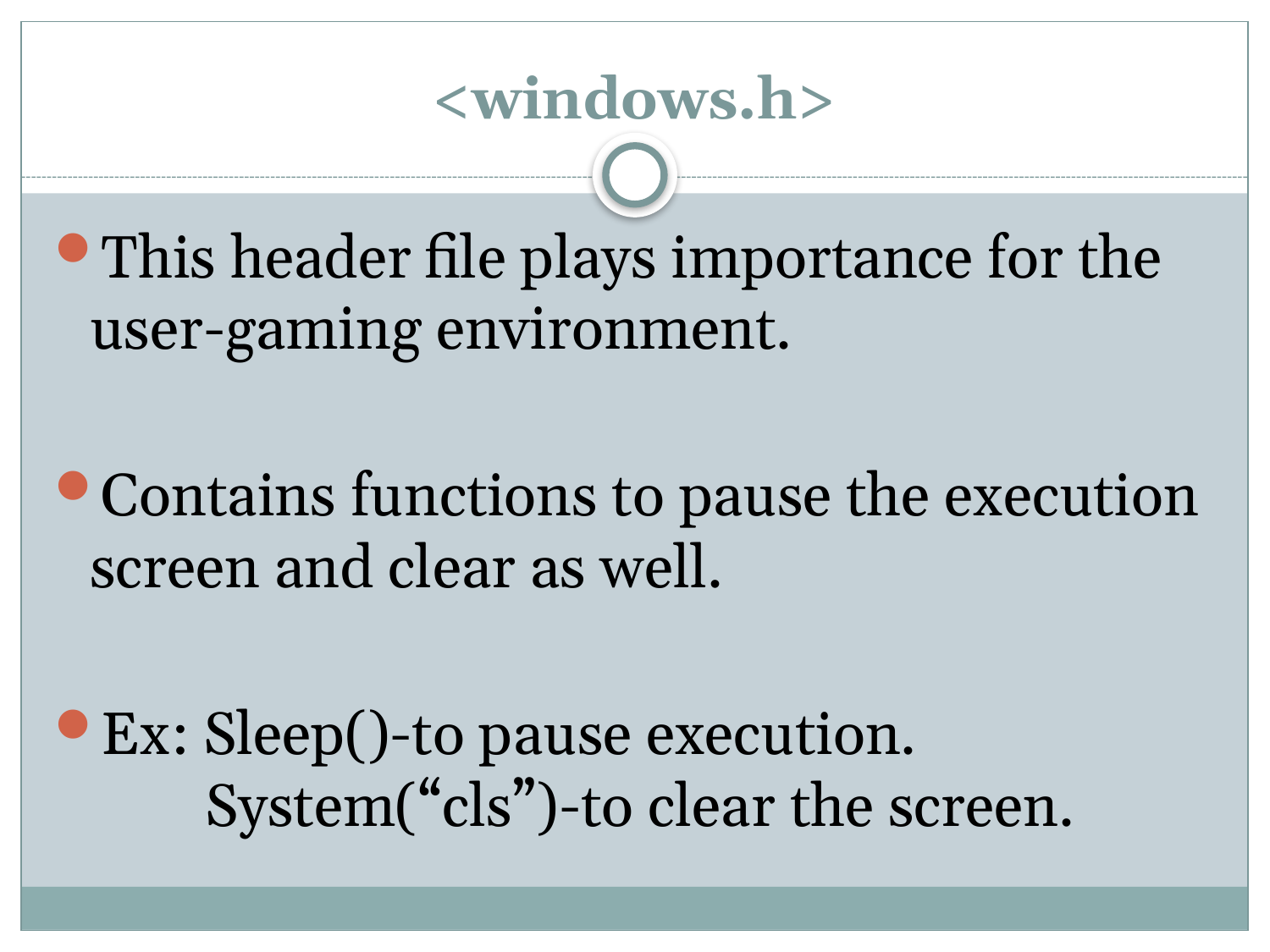

# <windows.h>
This header file plays importance for the user-gaming environment.

Contains functions to pause the execution screen and clear as well.

Ex: Sleep()-to pause execution.
        System(“cls”)-to clear the screen.